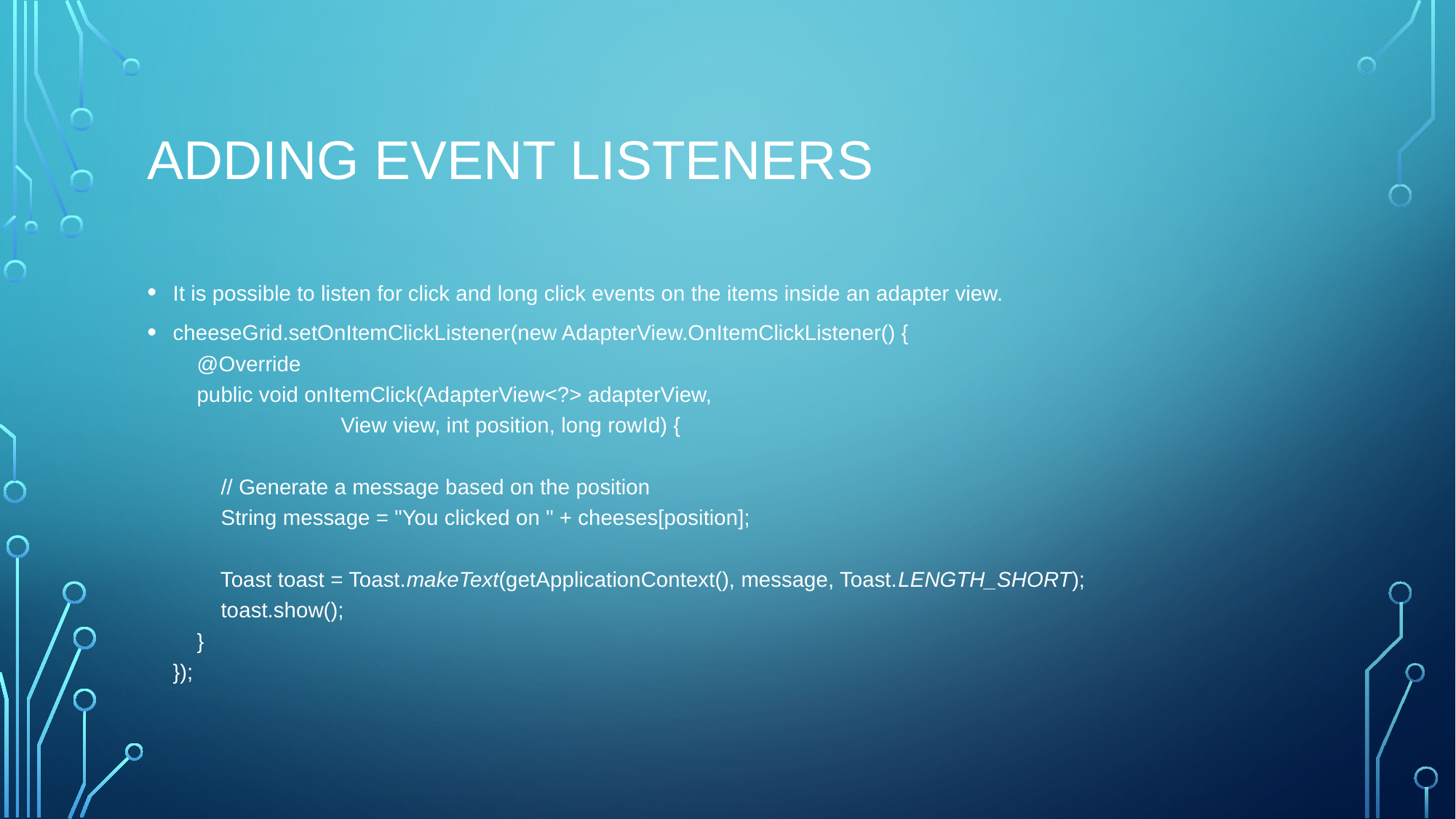

# Adding Event Listeners
It is possible to listen for click and long click events on the items inside an adapter view.
cheeseGrid.setOnItemClickListener(new AdapterView.OnItemClickListener() {
    @Override
    public void onItemClick(AdapterView<?> adapterView,
                            View view, int position, long rowId) {
        // Generate a message based on the position
        String message = "You clicked on " + cheeses[position];
        Toast toast = Toast.makeText(getApplicationContext(), message, Toast.LENGTH_SHORT);
        toast.show();
    }
});